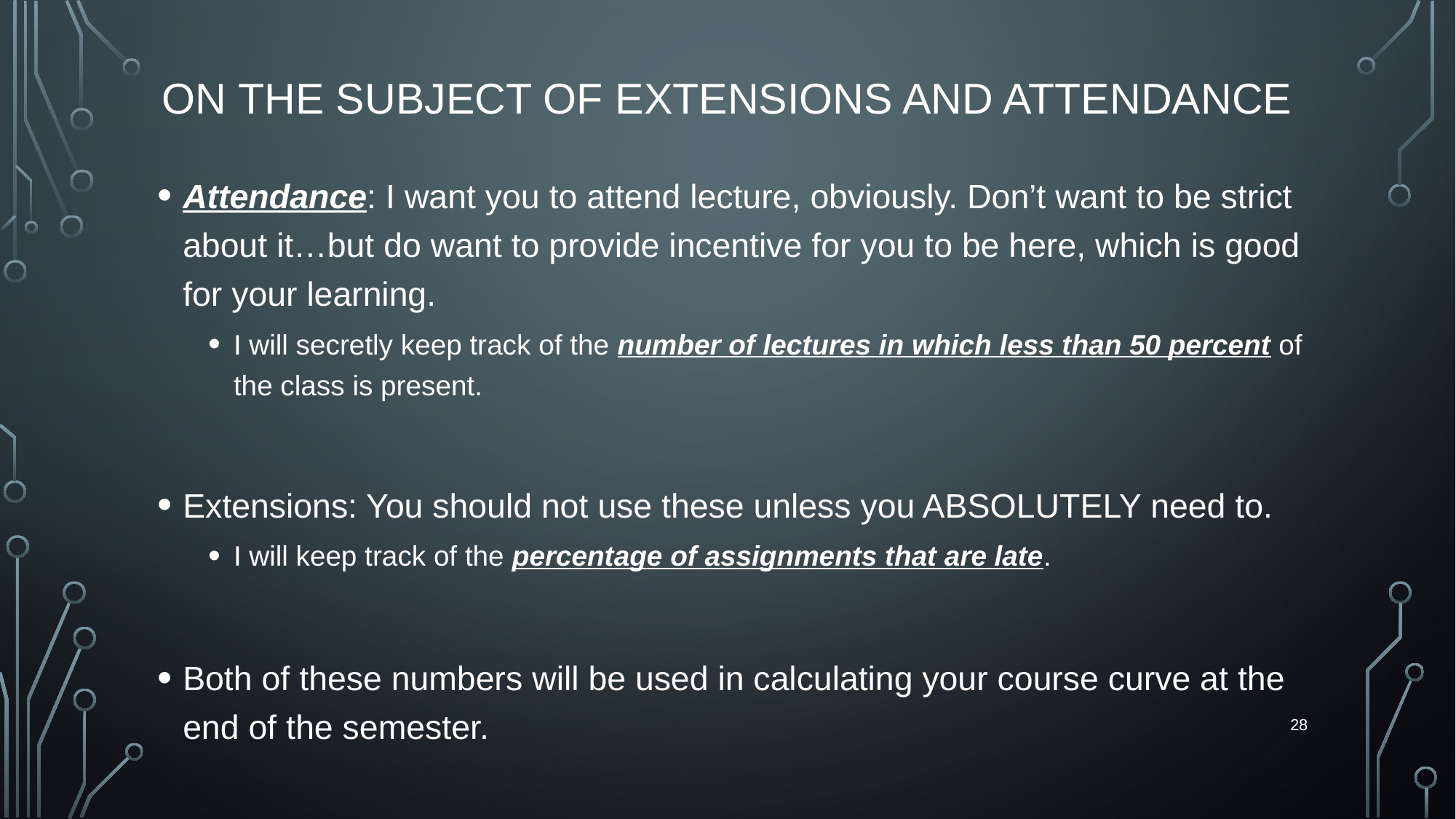

# On the subject of extensions and Attendance
Attendance: I want you to attend lecture, obviously. Don’t want to be strict about it…but do want to provide incentive for you to be here, which is good for your learning.
I will secretly keep track of the number of lectures in which less than 50 percent of the class is present.

Extensions: You should not use these unless you ABSOLUTELY need to.
I will keep track of the percentage of assignments that are late.

Both of these numbers will be used in calculating your course curve at the end of the semester.

28